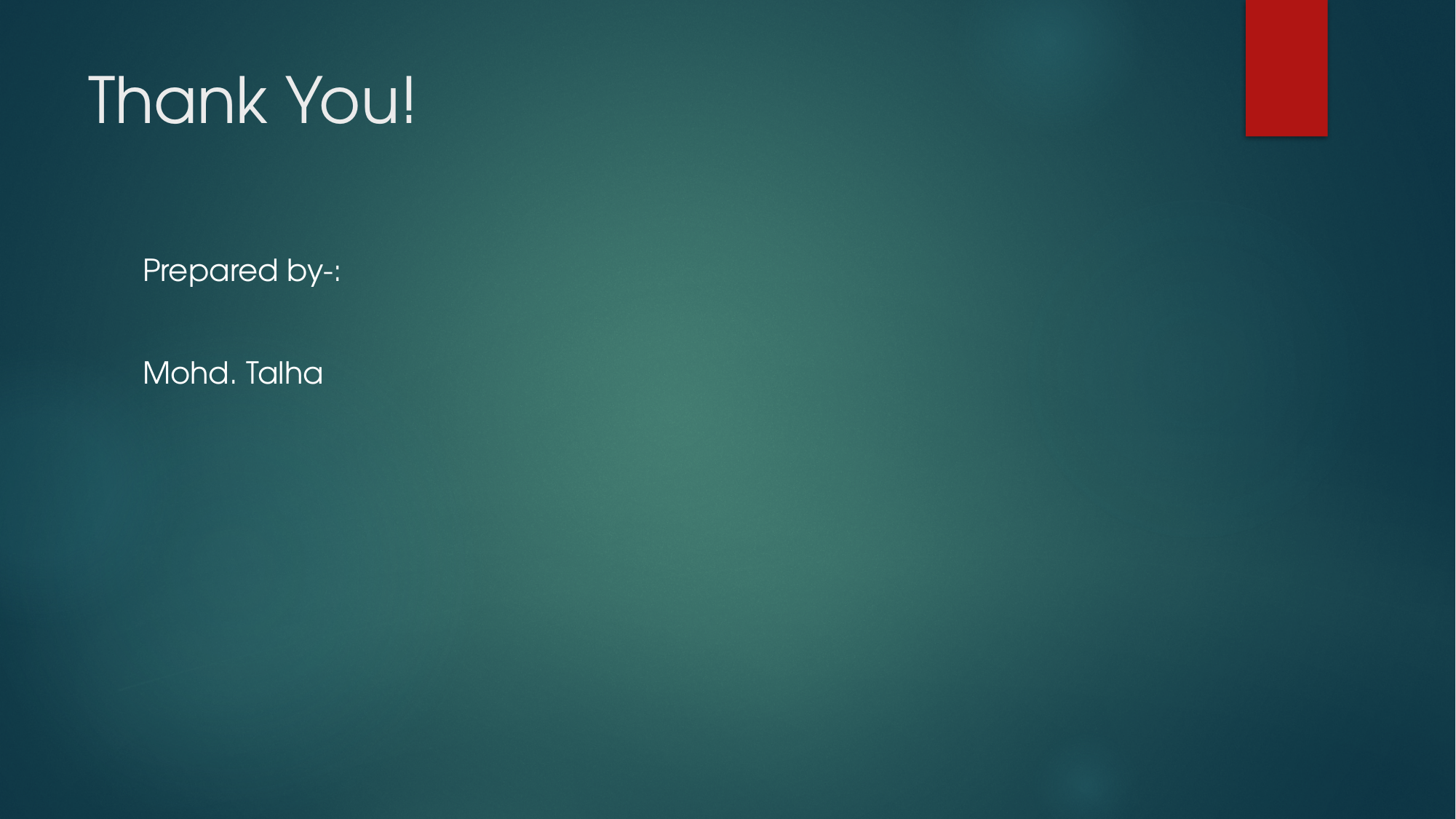

# Thank You!
Prepared by-:

Mohd. Talha